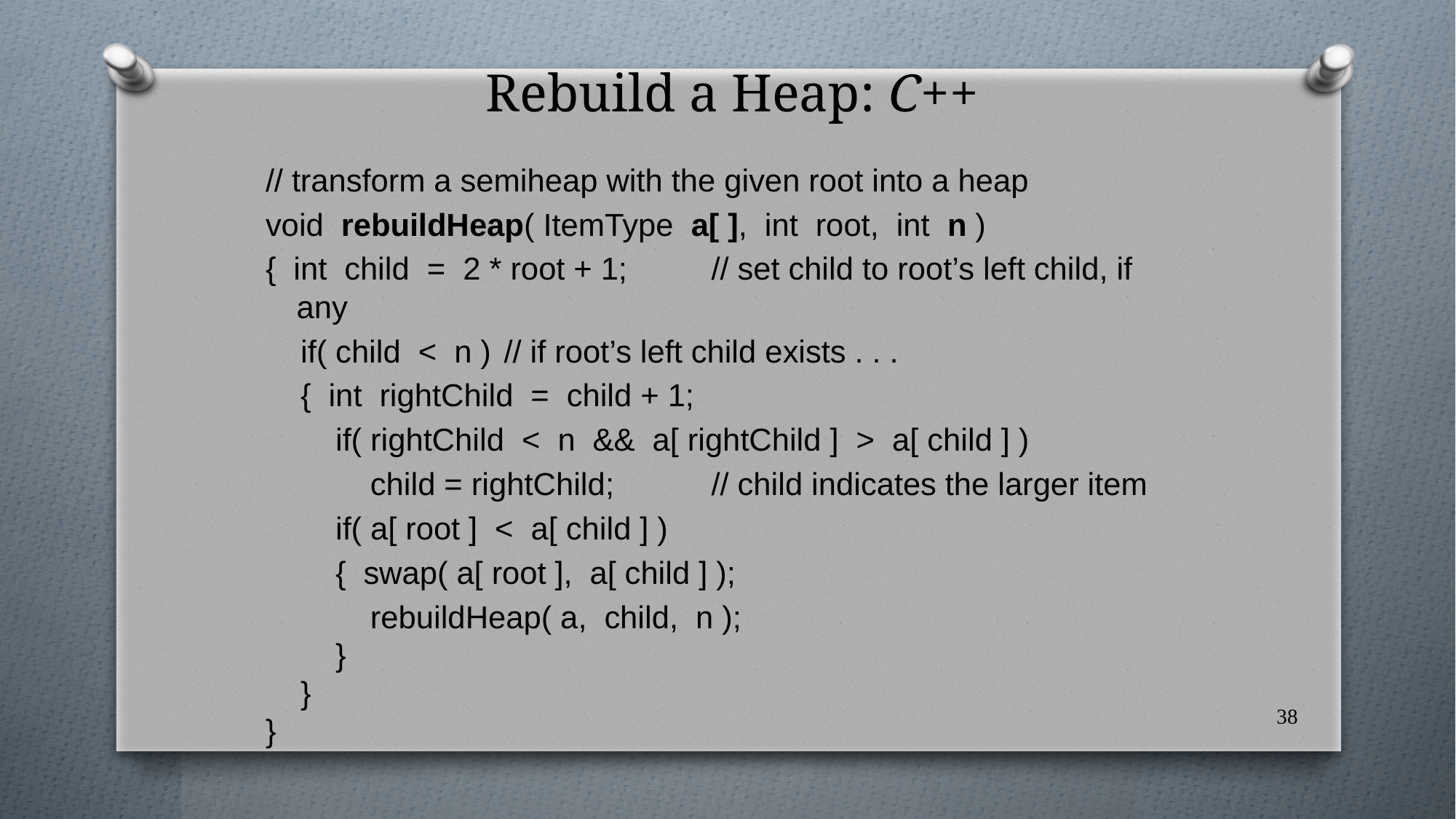

# Rebuild a Heap: C++
// transform a semiheap with the given root into a heap
void  rebuildHeap( ItemType  a[ ],  int  root,  int  n )
{  int  child  =  2 * root + 1;	// set child to root’s left child, if any
    if( child  <  n )		// if root’s left child exists . . .
    {  int  rightChild  =  child + 1;
        if( rightChild  <  n  &&  a[ rightChild ]  >  a[ child ] )
            child = rightChild;	// child indicates the larger item
        if( a[ root ]  <  a[ child ] )
        {  swap( a[ root ],  a[ child ] );
            rebuildHeap( a,  child,  n );
        }
    }
}
38